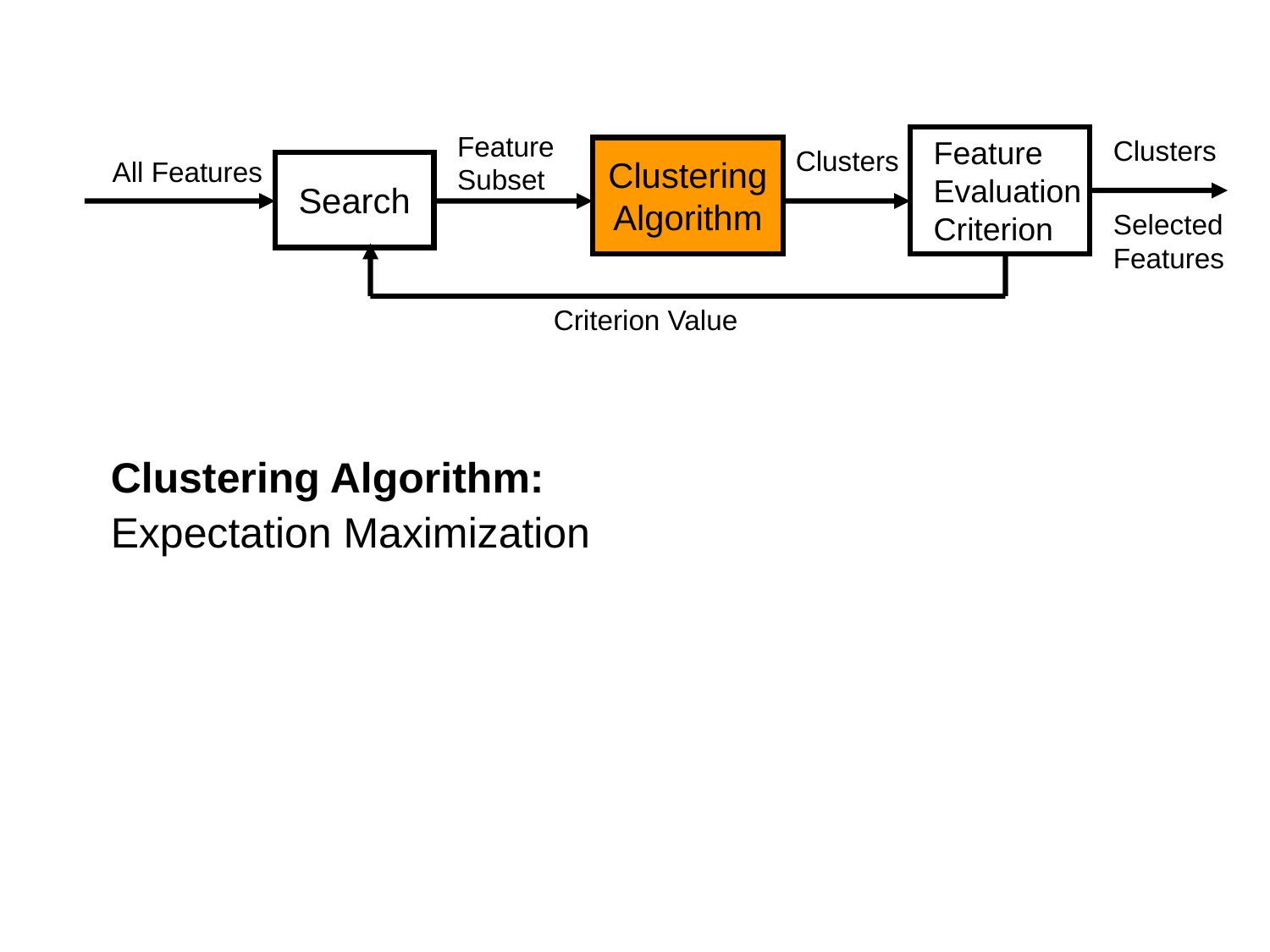

Feature
Subset
Feature
Evaluation
Criterion
Clusters

Clusters
Clustering
Algorithm
All Features
Search

Selected
Features

Criterion Value

Clustering Algorithm:
Expectation Maximization